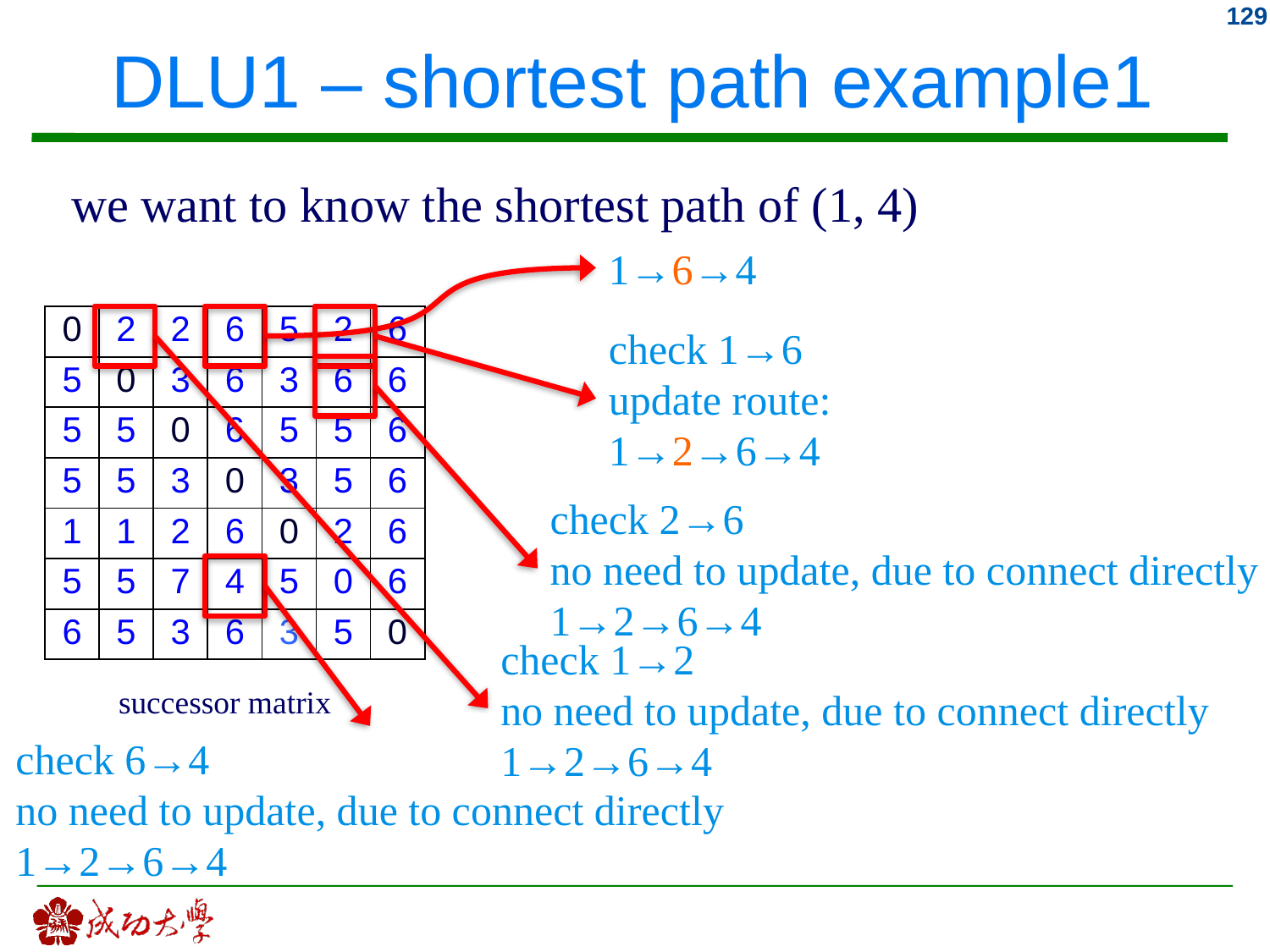

# DLU1 – shortest path example1
we want to know the shortest path of (1, 4)
1→6→4

check 1→2
no need to update, due to connect directly
1→2→6→4

check 1→6
update route:
1→2→6→4
| 0 | 2 | 2 | 6 | 5 | 2 | 6 |
| --- | --- | --- | --- | --- | --- | --- |
| 5 | 0 | 3 | 6 | 3 | 6 | 6 |
| 5 | 5 | 0 | 6 | 5 | 5 | 6 |
| 5 | 5 | 3 | 0 | 3 | 5 | 6 |
| 1 | 1 | 2 | 6 | 0 | 2 | 6 |
| 5 | 5 | 7 | 4 | 5 | 0 | 6 |
| 6 | 5 | 3 | 6 | 3 | 5 | 0 |

check 2→6
no need to update, due to connect directly
1→2→6→4

check 6→4
no need to update, due to connect directly
1→2→6→4
successor matrix